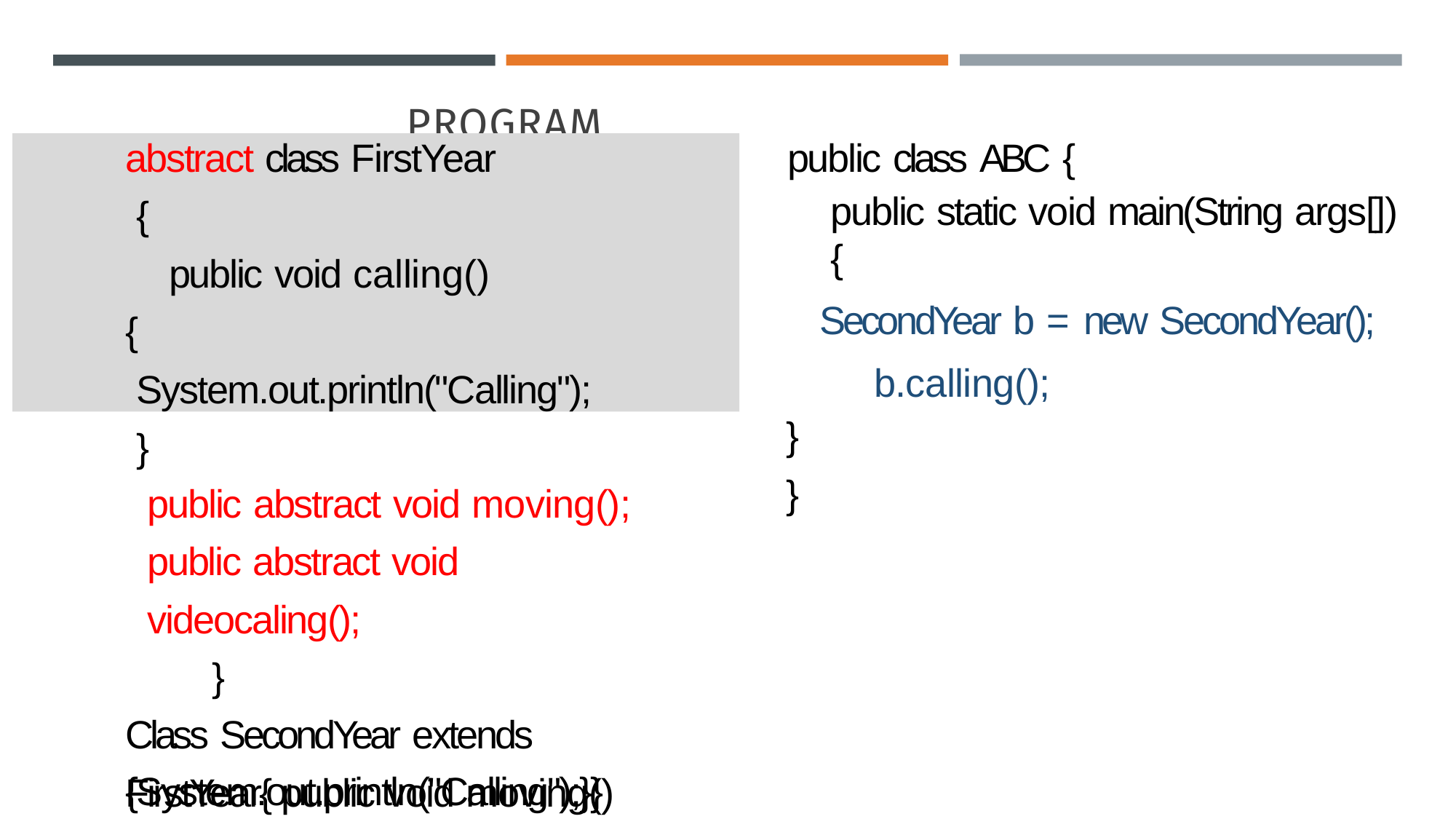

# PROGRAM
public class ABC {
public static void main(String args[]) {
SecondYear b = new SecondYear(); b.calling();
}
}
abstract class FirstYear
{
public void calling()
{
System.out.println("Calling");
}
public abstract void moving(); public abstract void videocaling();
}
Class SecondYear extends FirstYear{ public void moving()
{System.out.println("Calling");}}